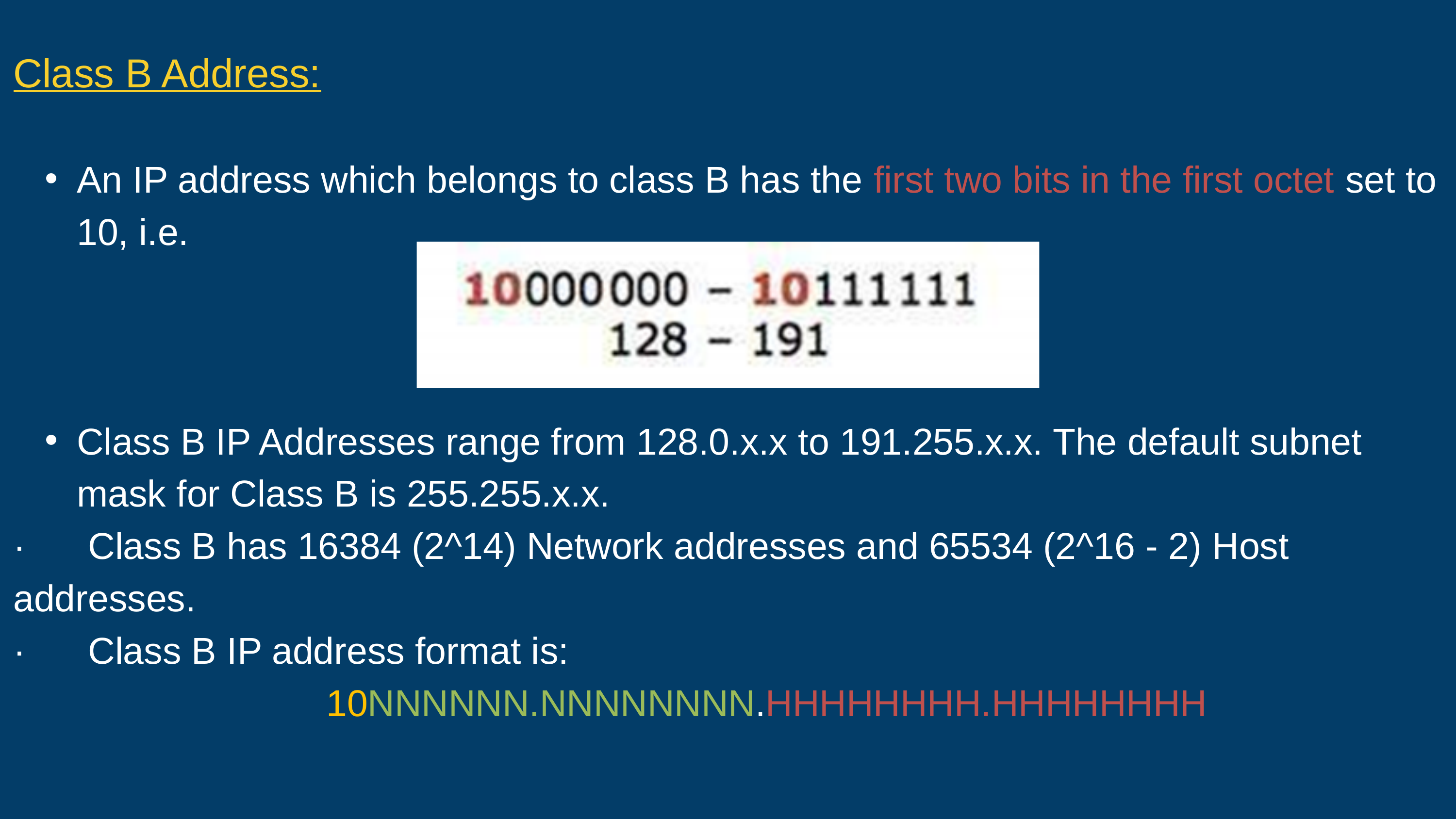

Class B Address:

An IP address which belongs to class B has the first two bits in the first octet set to 10, i.e.

Class B IP Addresses range from 128.0.x.x to 191.255.x.x. The default subnet mask for Class B is 255.255.x.x.
·      Class B has 16384 (2^14) Network addresses and 65534 (2^16 - 2) Host addresses.
·      Class B IP address format is:
                              10NNNNNN.NNNNNNNN.HHHHHHHH.HHHHHHHH